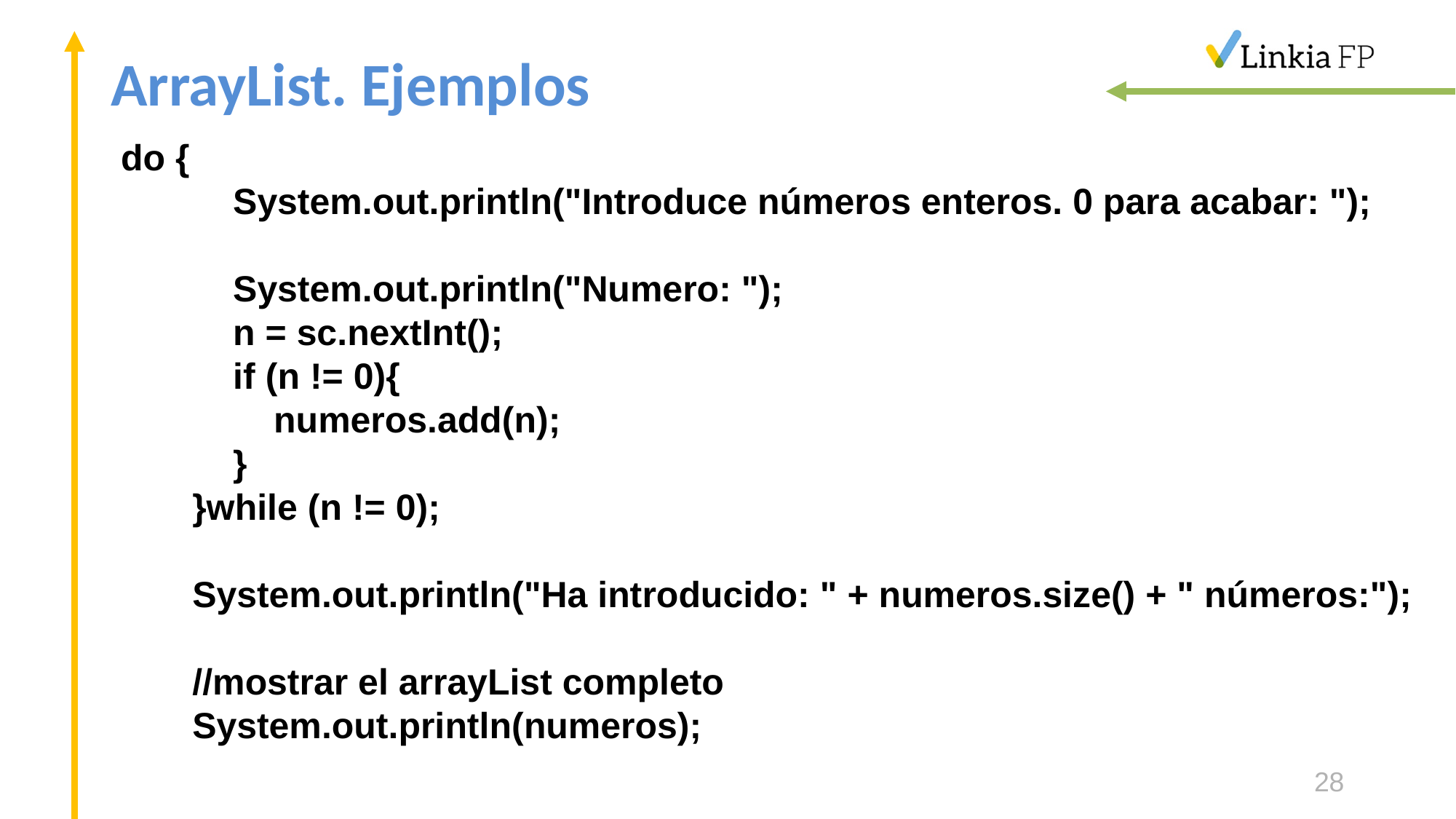

# ArrayList. Ejemplos
 do {
            System.out.println("Introduce números enteros. 0 para acabar: ");
            System.out.println("Numero: ");
            n = sc.nextInt();
            if (n != 0){
                numeros.add(n);
            }
        }while (n != 0);

        System.out.println("Ha introducido: " + numeros.size() + " números:");

        //mostrar el arrayList completo
        System.out.println(numeros);

28